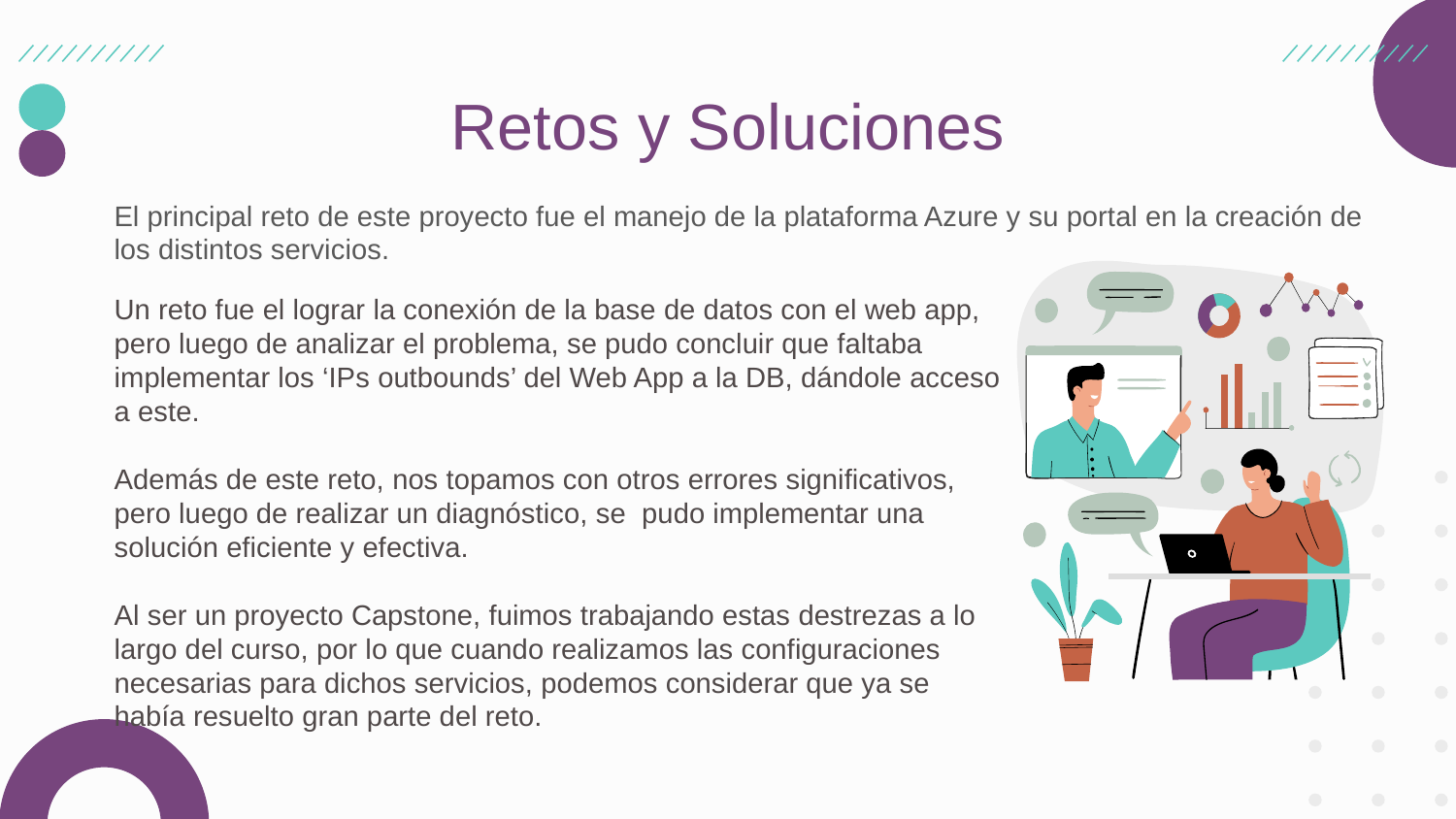

# Retos y Soluciones
El principal reto de este proyecto fue el manejo de la plataforma Azure y su portal en la creación de los distintos servicios.

Un reto fue el lograr la conexión de la base de datos con el web app, pero luego de analizar el problema, se pudo concluir que faltaba implementar los ‘IPs outbounds’ del Web App a la DB, dándole acceso a este.

Además de este reto, nos topamos con otros errores significativos, pero luego de realizar un diagnóstico, se  pudo implementar una solución eficiente y efectiva.

Al ser un proyecto Capstone, fuimos trabajando estas destrezas a lo largo del curso, por lo que cuando realizamos las configuraciones necesarias para dichos servicios, podemos considerar que ya se había resuelto gran parte del reto.